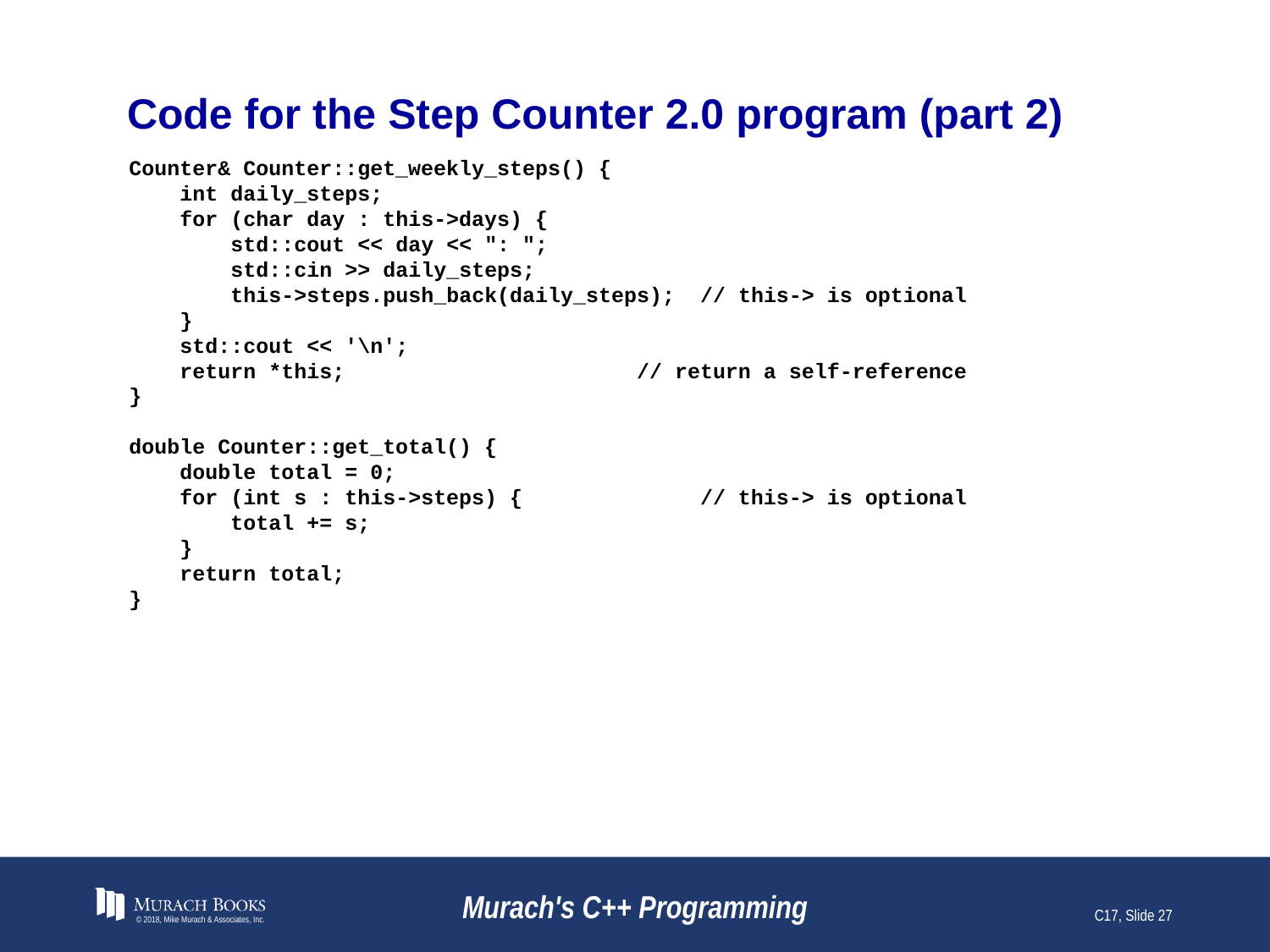

# Code for the Step Counter 2.0 program (part 2)
Counter& Counter::get_weekly_steps() {
    int daily_steps;
    for (char day : this->days) {
        std::cout << day << ": ";
        std::cin >> daily_steps;
        this->steps.push_back(daily_steps);  // this-> is optional
    }
    std::cout << '\n';
    return *this;                       // return a self-reference
}

double Counter::get_total() {
    double total = 0;
    for (int s : this->steps) {              // this-> is optional
        total += s;
    }
    return total;
}

© 2018, Mike Murach & Associates, Inc.
Murach's C++ Programming

C17, Slide 27